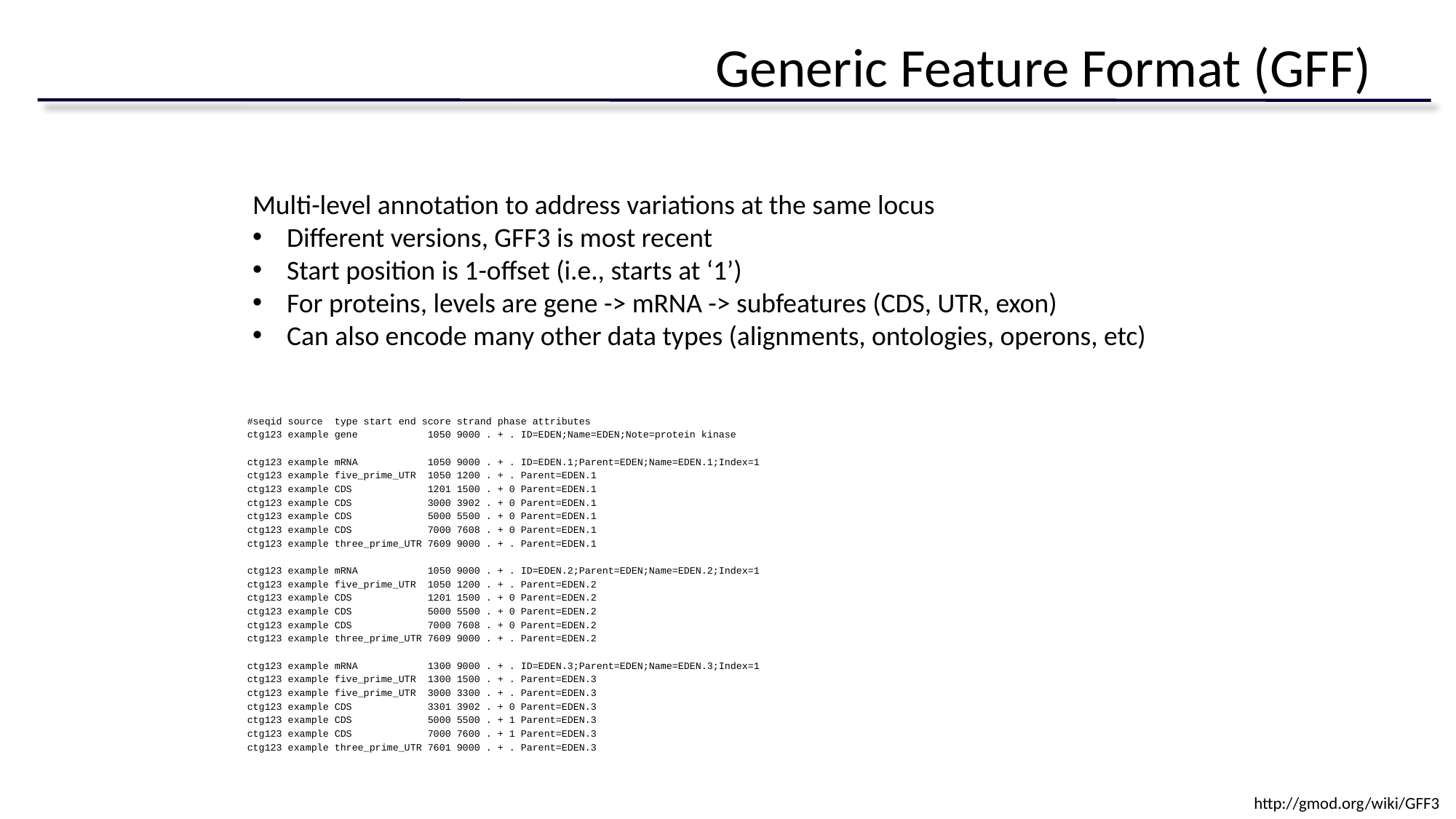

# Generic Feature Format (GFF)
Multi-level annotation to address variations at the same locus
Different versions, GFF3 is most recent
Start position is 1-offset (i.e., starts at ‘1’)
For proteins, levels are gene -> mRNA -> subfeatures (CDS, UTR, exon)
Can also encode many other data types (alignments, ontologies, operons, etc)
#seqid source  type start end score strand phase attributes
ctg123 example gene            1050 9000 . + . ID=EDEN;Name=EDEN;Note=protein kinase

ctg123 example mRNA            1050 9000 . + . ID=EDEN.1;Parent=EDEN;Name=EDEN.1;Index=1
ctg123 example five_prime_UTR  1050 1200 . + . Parent=EDEN.1
ctg123 example CDS             1201 1500 . + 0 Parent=EDEN.1
ctg123 example CDS             3000 3902 . + 0 Parent=EDEN.1
ctg123 example CDS             5000 5500 . + 0 Parent=EDEN.1
ctg123 example CDS             7000 7608 . + 0 Parent=EDEN.1
ctg123 example three_prime_UTR 7609 9000 . + . Parent=EDEN.1

ctg123 example mRNA            1050 9000 . + . ID=EDEN.2;Parent=EDEN;Name=EDEN.2;Index=1
ctg123 example five_prime_UTR  1050 1200 . + . Parent=EDEN.2
ctg123 example CDS             1201 1500 . + 0 Parent=EDEN.2
ctg123 example CDS             5000 5500 . + 0 Parent=EDEN.2
ctg123 example CDS             7000 7608 . + 0 Parent=EDEN.2
ctg123 example three_prime_UTR 7609 9000 . + . Parent=EDEN.2

ctg123 example mRNA            1300 9000 . + . ID=EDEN.3;Parent=EDEN;Name=EDEN.3;Index=1
ctg123 example five_prime_UTR  1300 1500 . + . Parent=EDEN.3
ctg123 example five_prime_UTR  3000 3300 . + . Parent=EDEN.3
ctg123 example CDS             3301 3902 . + 0 Parent=EDEN.3
ctg123 example CDS             5000 5500 . + 1 Parent=EDEN.3
ctg123 example CDS             7000 7600 . + 1 Parent=EDEN.3
ctg123 example three_prime_UTR 7601 9000 . + . Parent=EDEN.3
http://gmod.org/wiki/GFF3